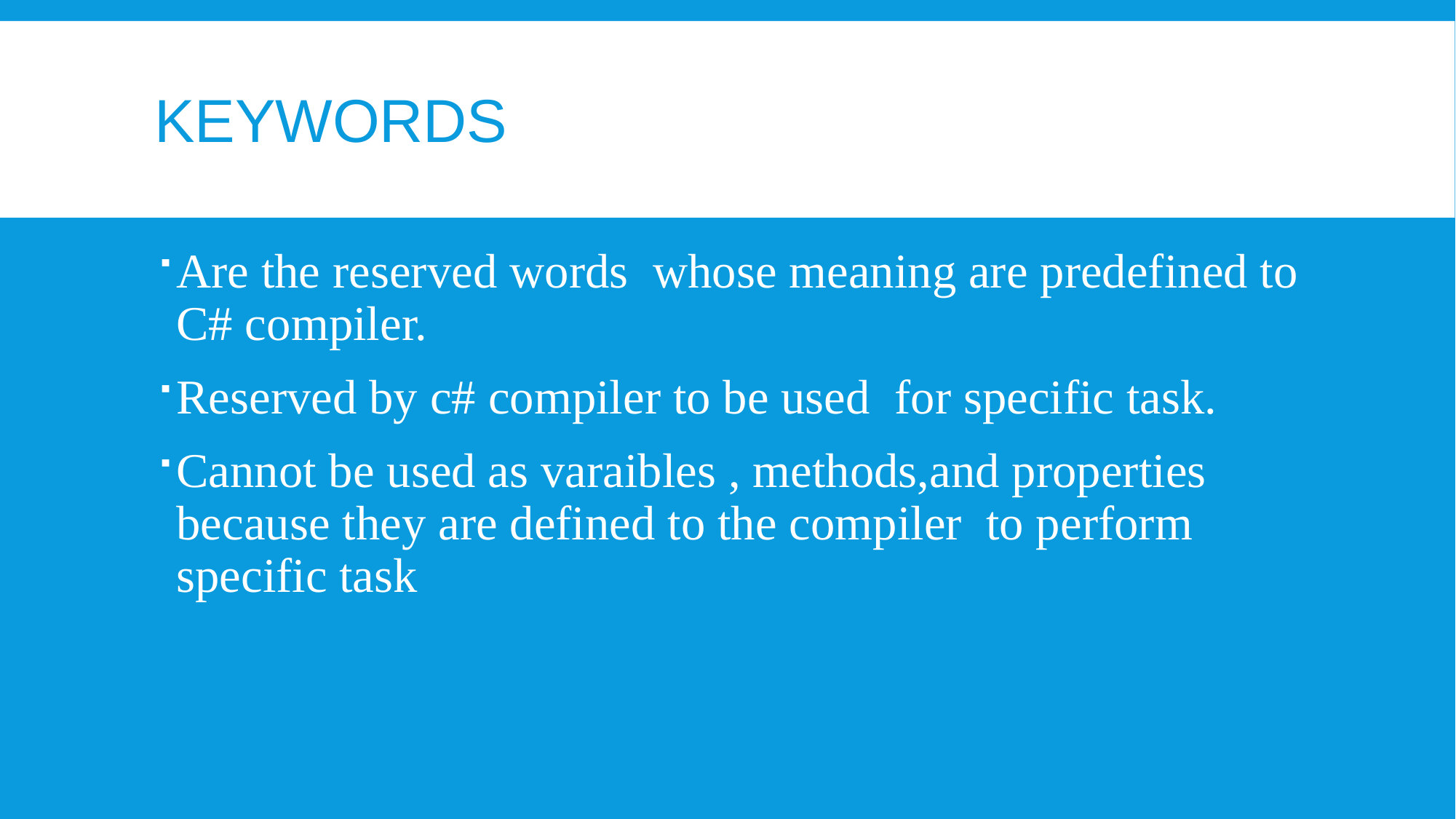

# Keywords
Are the reserved words  whose meaning are predefined to C# compiler.
Reserved by c# compiler to be used  for specific task.
Cannot be used as varaibles , methods,and properties because they are defined to the compiler  to perform specific task